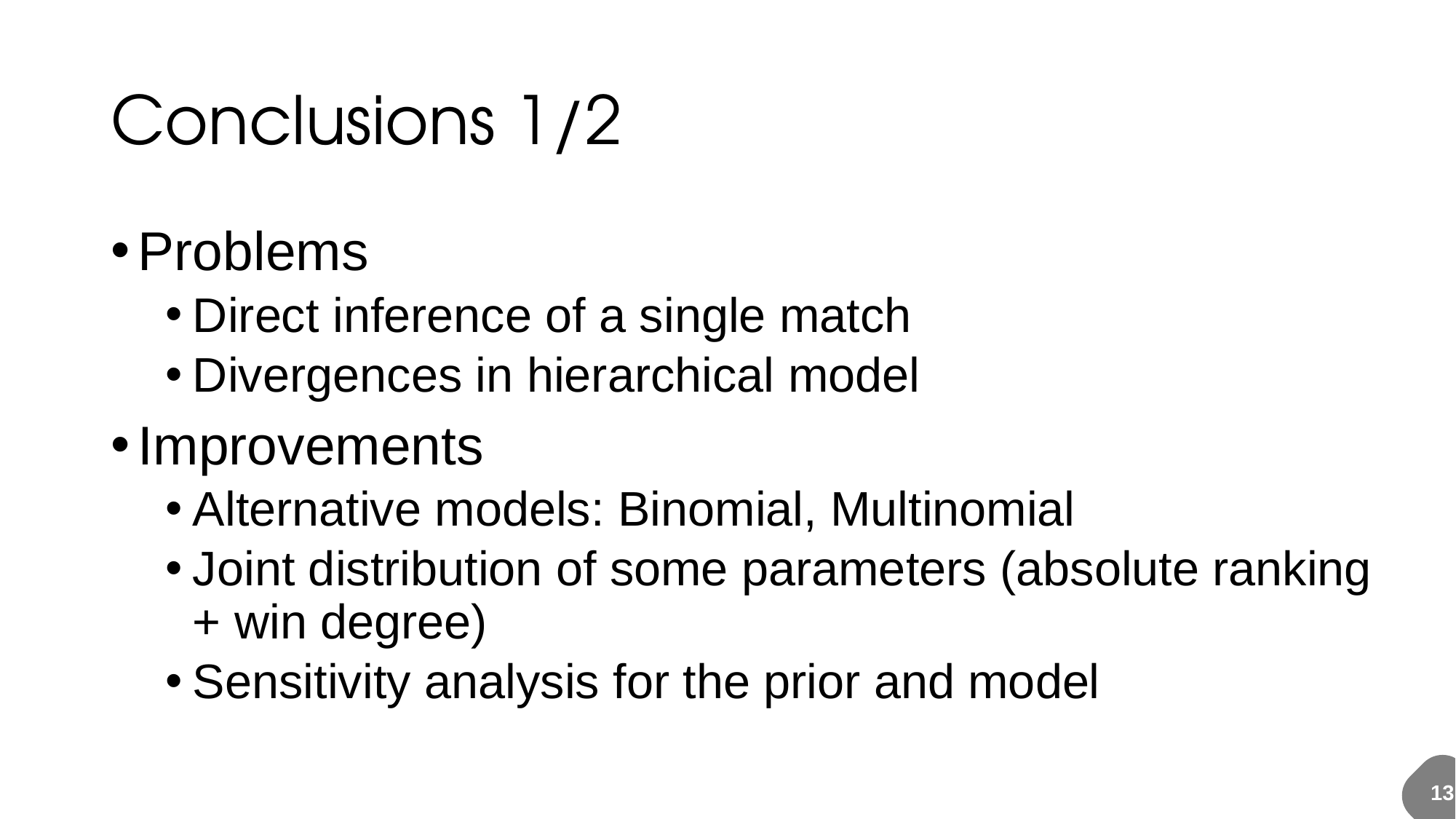

# Conclusions 1/2
Problems
Direct inference of a single match
Divergences in hierarchical model
Improvements
Alternative models: Binomial, Multinomial
Joint distribution of some parameters (absolute ranking + win degree)
Sensitivity analysis for the prior and model

13